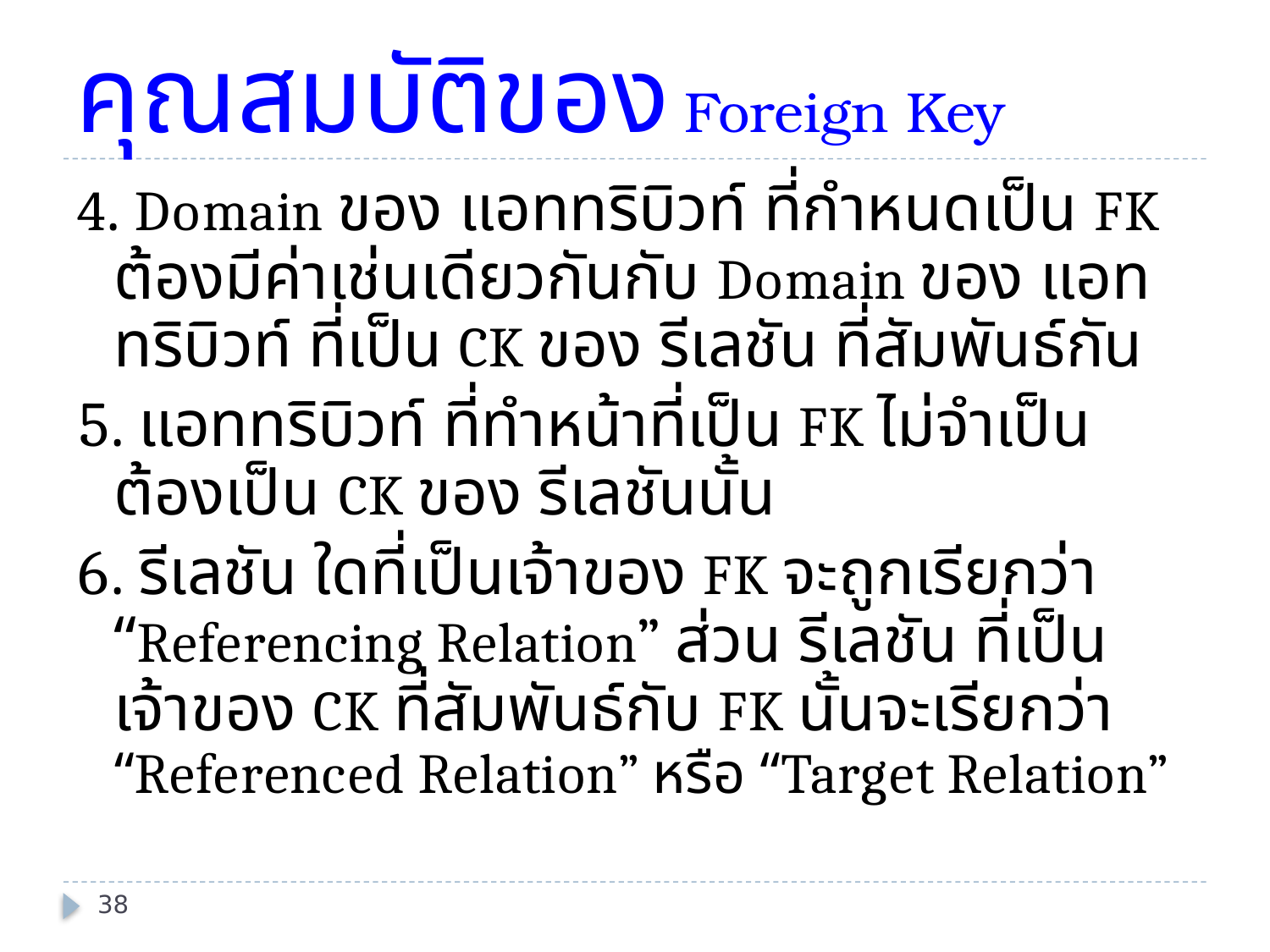

# คุณสมบัติของ Foreign Key
4. Domain ของ แอททริบิวท์ ที่กำหนดเป็น FK ต้องมีค่าเช่นเดียวกันกับ Domain ของ แอททริบิวท์ ที่เป็น CK ของ รีเลชัน ที่สัมพันธ์กัน
5. แอททริบิวท์ ที่ทำหน้าที่เป็น FK ไม่จำเป็นต้องเป็น CK ของ รีเลชันนั้น
6. รีเลชัน ใดที่เป็นเจ้าของ FK จะถูกเรียกว่า “Referencing Relation” ส่วน รีเลชัน ที่เป็นเจ้าของ CK ที่สัมพันธ์กับ FK นั้นจะเรียกว่า “Referenced Relation” หรือ “Target Relation”
38